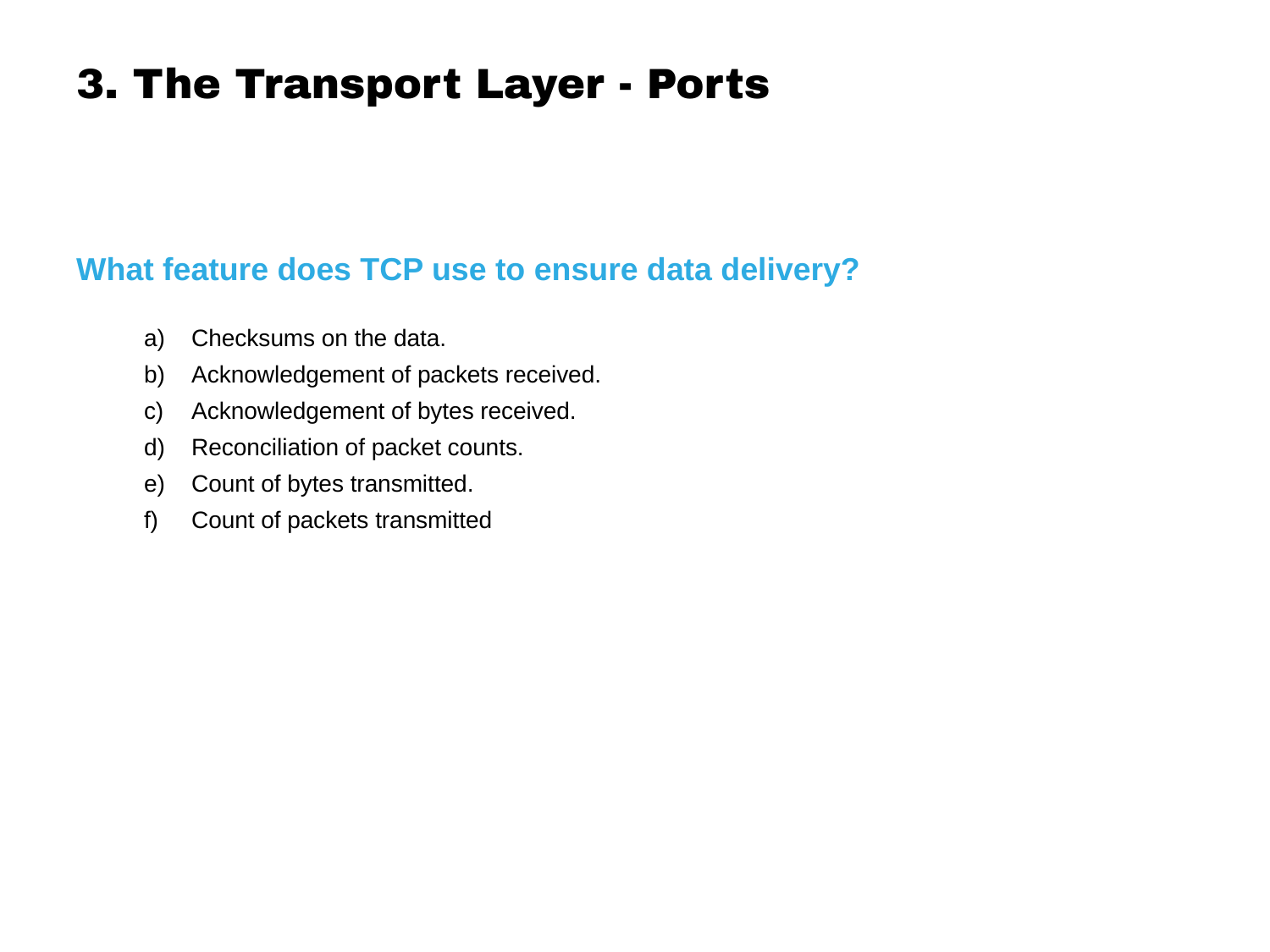

# 3. The Transport Layer - Ports
What feature does TCP use to ensure data delivery?
Checksums on the data.
Acknowledgement of packets received.
Acknowledgement of bytes received.
Reconciliation of packet counts.
Count of bytes transmitted.
Count of packets transmitted